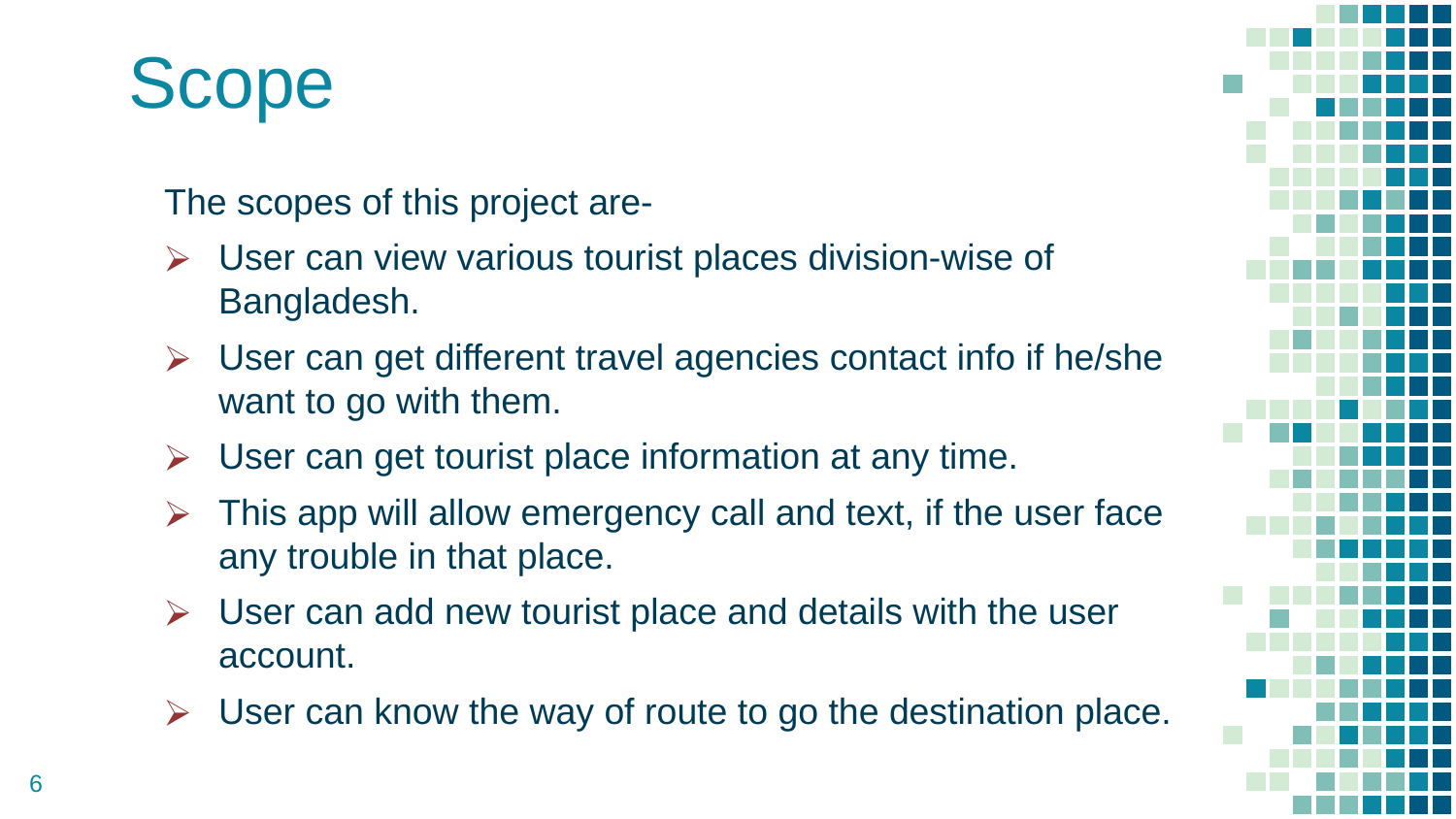

# Scope
The scopes of this project are-
User can view various tourist places division-wise of Bangladesh.
User can get different travel agencies contact info if he/she want to go with them.
User can get tourist place information at any time.
This app will allow emergency call and text, if the user face any trouble in that place.
User can add new tourist place and details with the user account.
User can know the way of route to go the destination place.

6